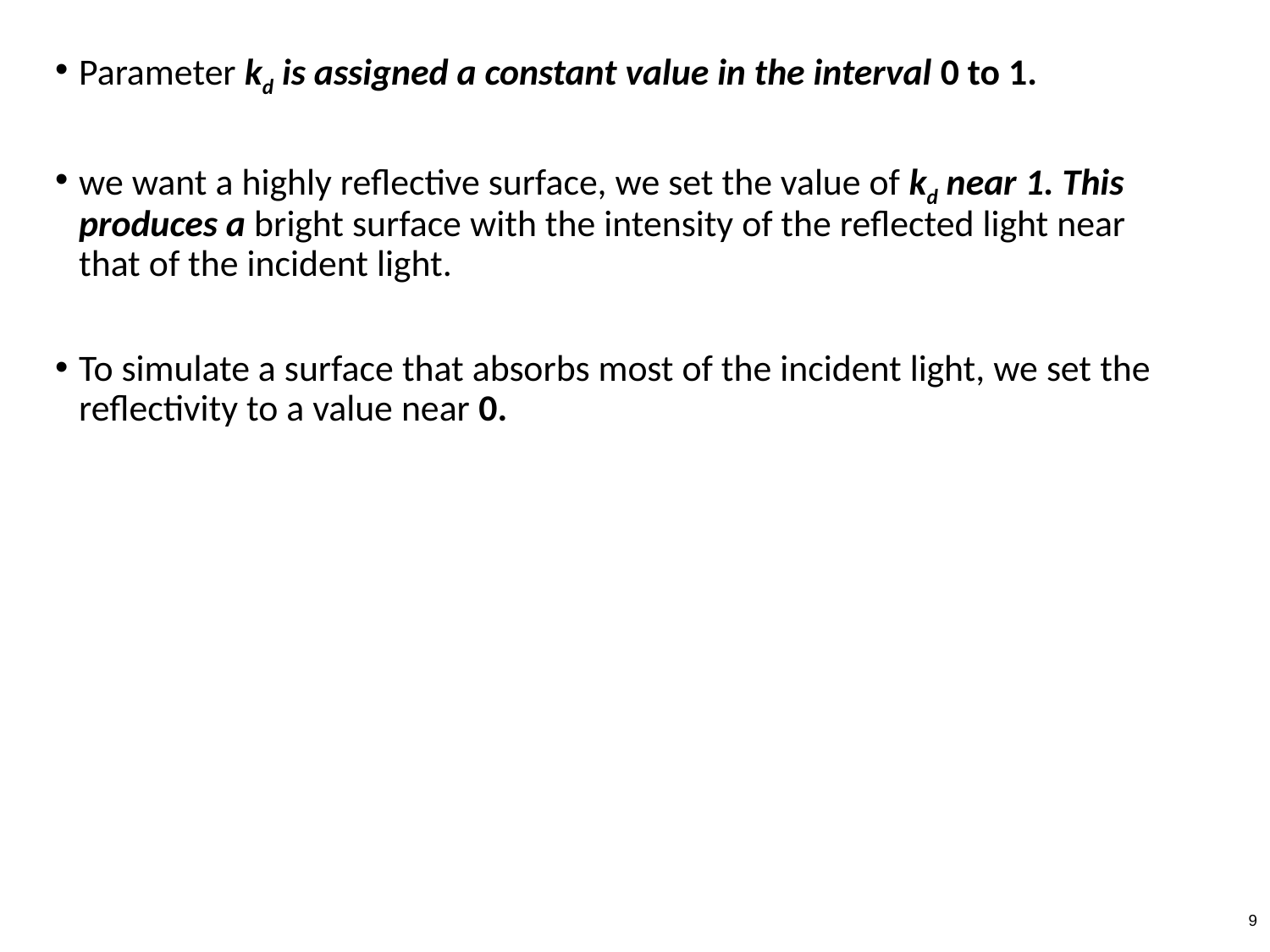

Parameter kd is assigned a constant value in the interval 0 to 1.

we want a highly reflective surface, we set the value of kd near 1. This produces a bright surface with the intensity of the reflected light near that of the incident light.

To simulate a surface that absorbs most of the incident light, we set the reflectivity to a value near 0.

9